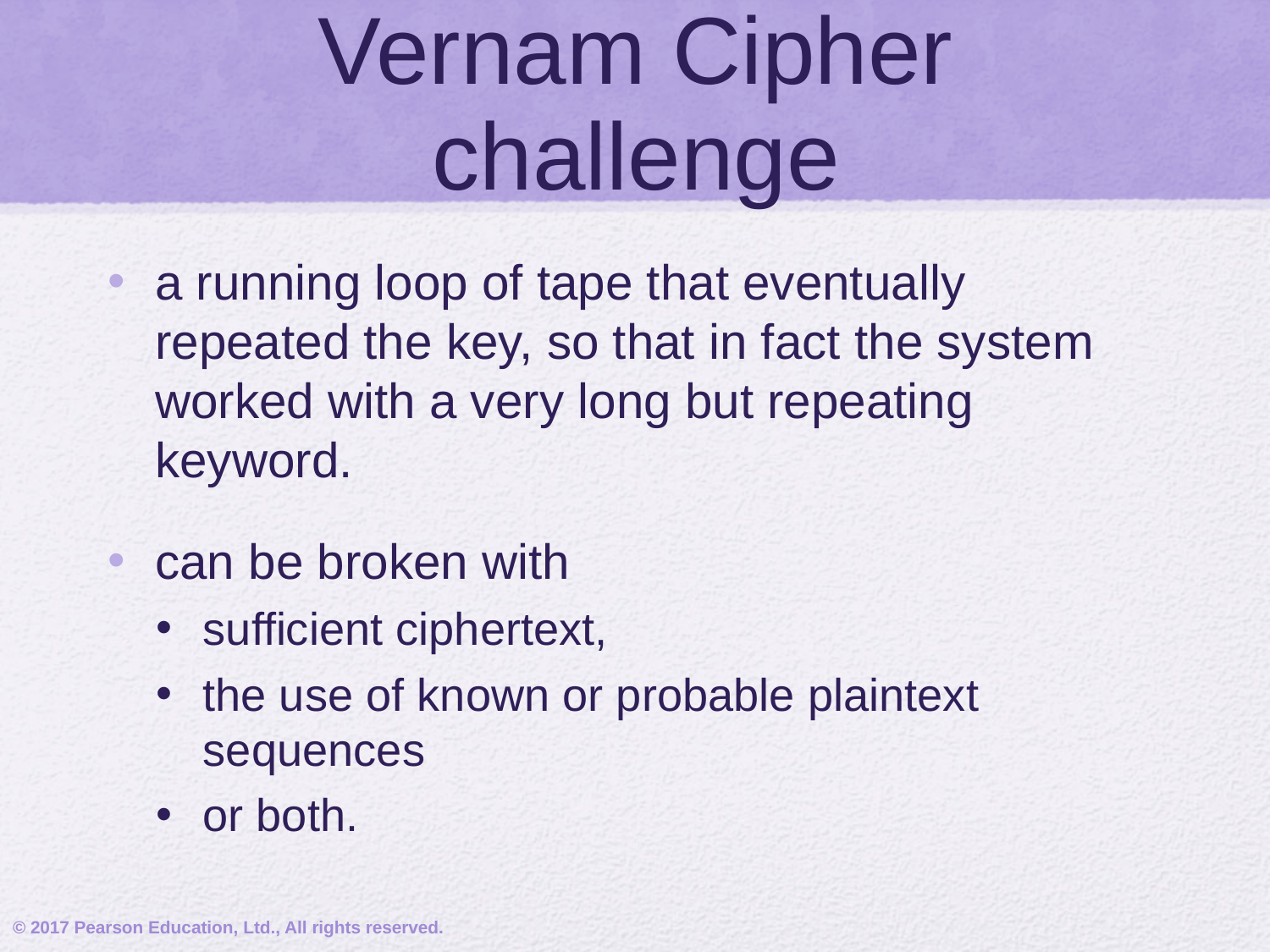

# Vernam Cipher challenge
a running loop of tape that eventually repeated the key, so that in fact the system worked with a very long but repeating keyword.
can be broken with
sufficient ciphertext,
the use of known or probable plaintext sequences
or both.
© 2017 Pearson Education, Ltd., All rights reserved.